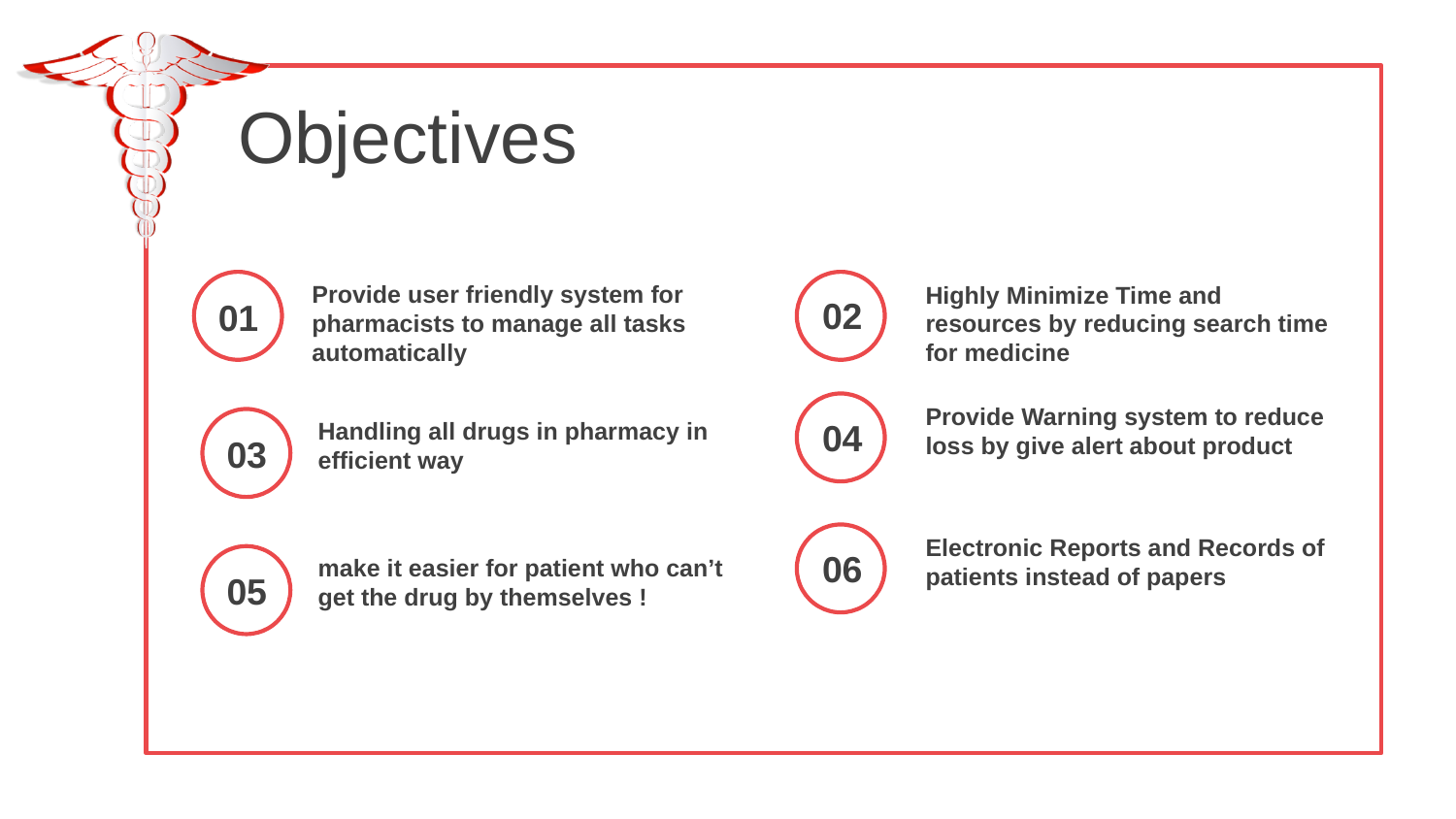

Objectives

Provide user friendly system for pharmacists to manage all tasks automatically

Highly Minimize Time and resources by reducing search time for medicine
02
01

Provide Warning system to reduce loss by give alert about product
04

Handling all drugs in pharmacy in efficient way
03

Electronic Reports and Records of patients instead of papers
06

make it easier for patient who can’t get the drug by themselves !
05